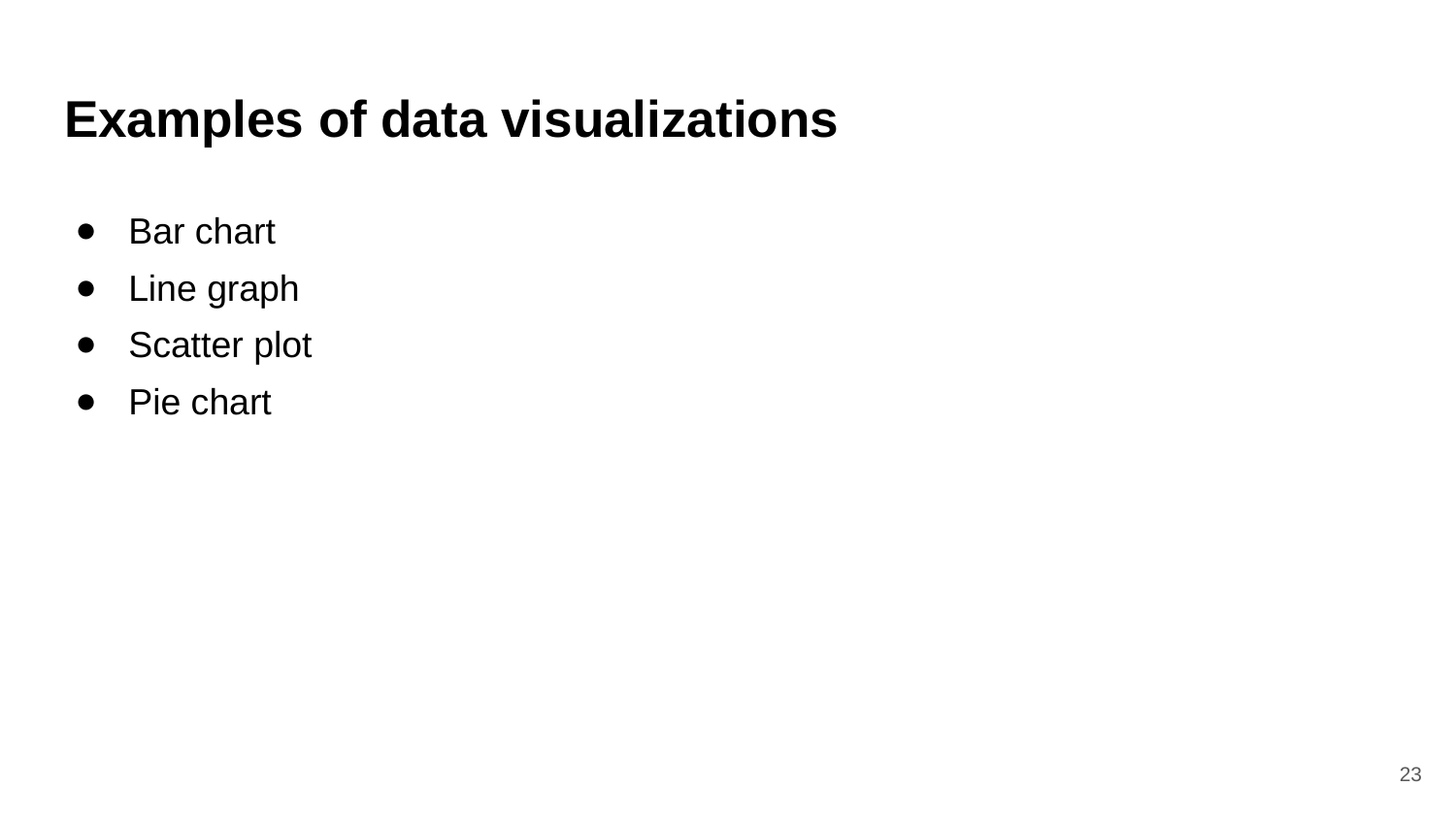

# Examples of data visualizations
Bar chart
Line graph
Scatter plot
Pie chart
23